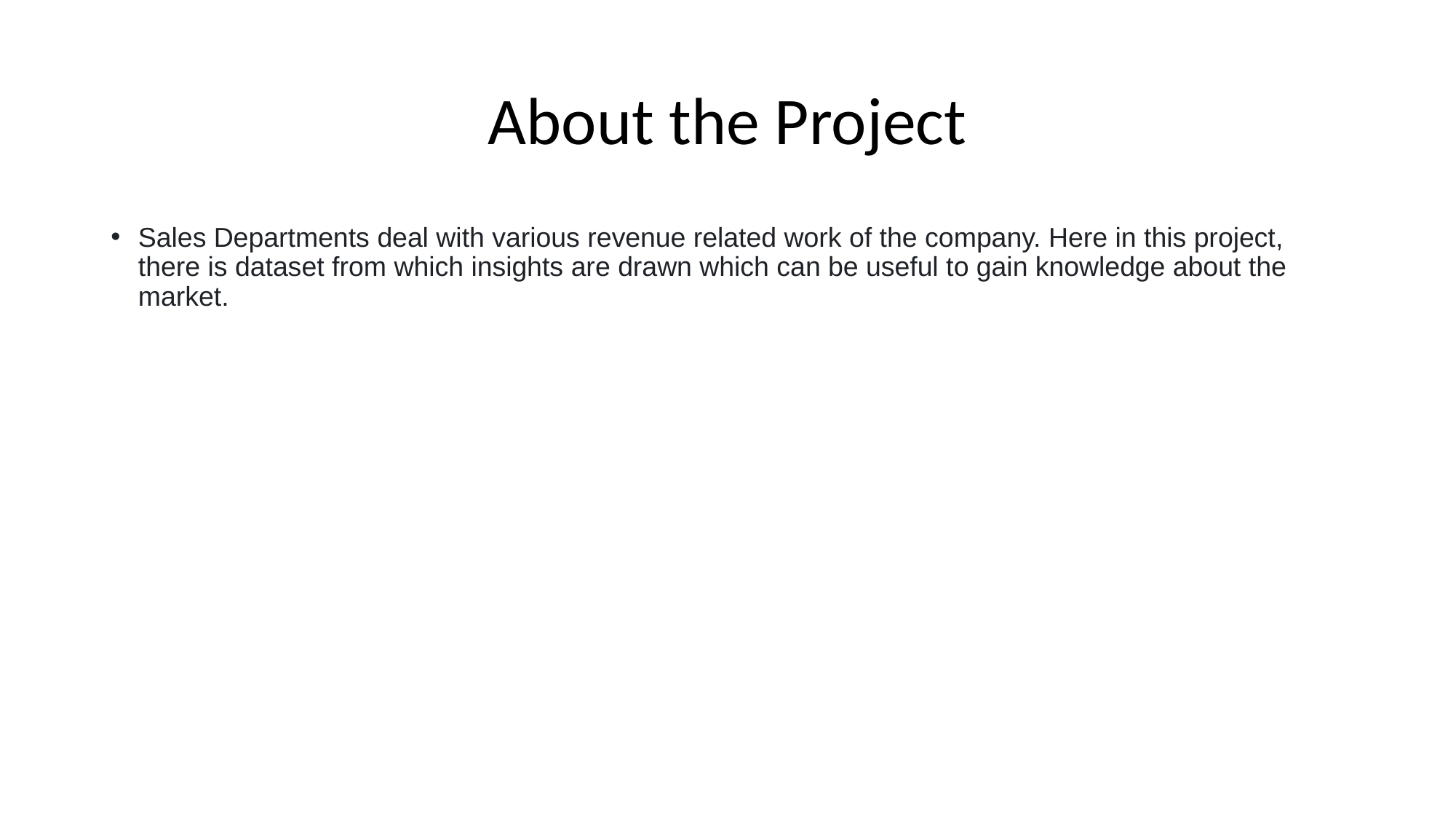

# About the Project
Sales Departments deal with various revenue related work of the company. Here in this project, there is dataset from which insights are drawn which can be useful to gain knowledge about the market.